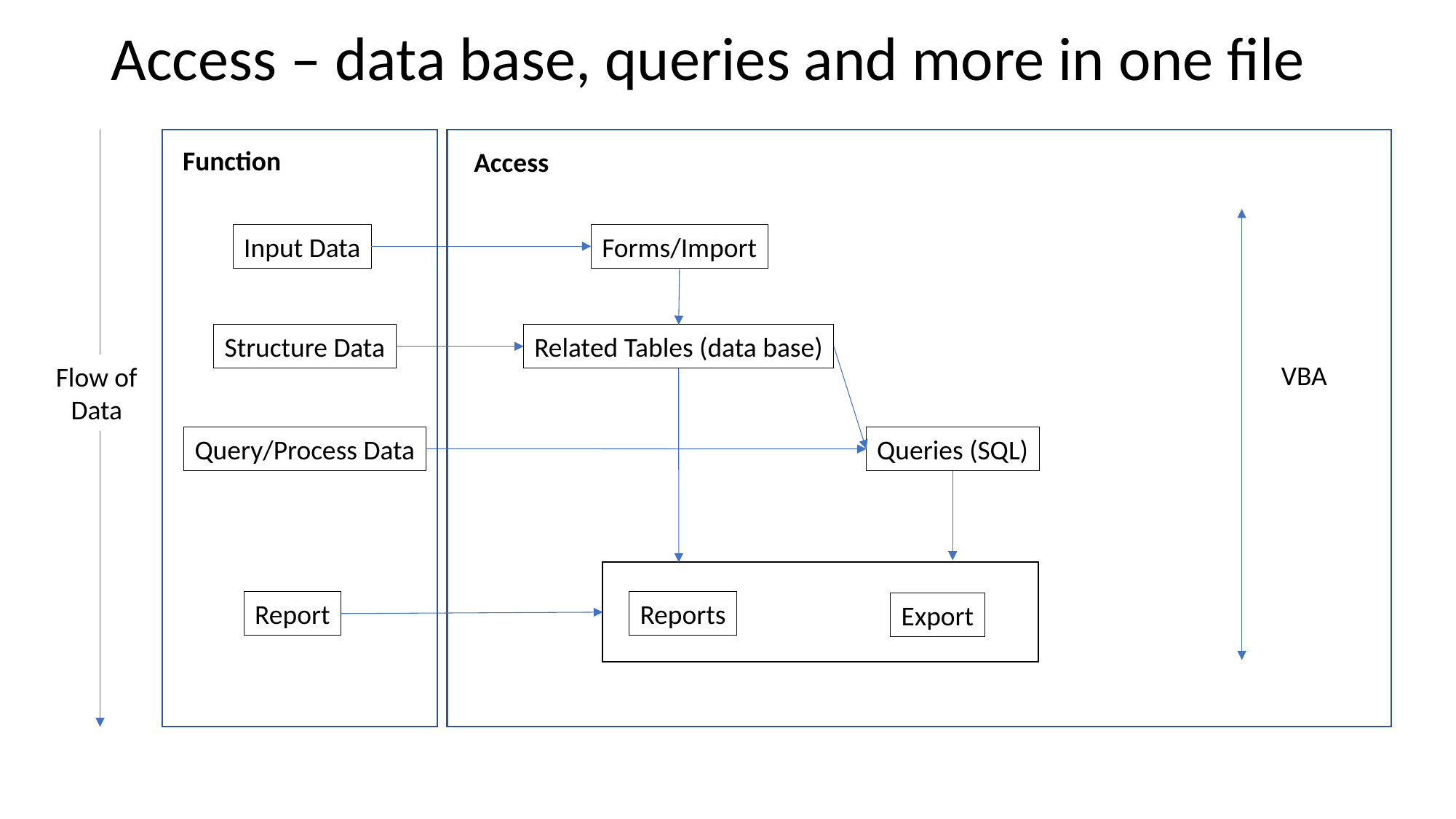

# Access – data base, queries and more in one file

Function
Access
Input Data
Forms/Import
Structure Data
Related Tables (data base)
VBA
Flow of
Data
Query/Process Data
Queries (SQL)

Report
Reports
Export